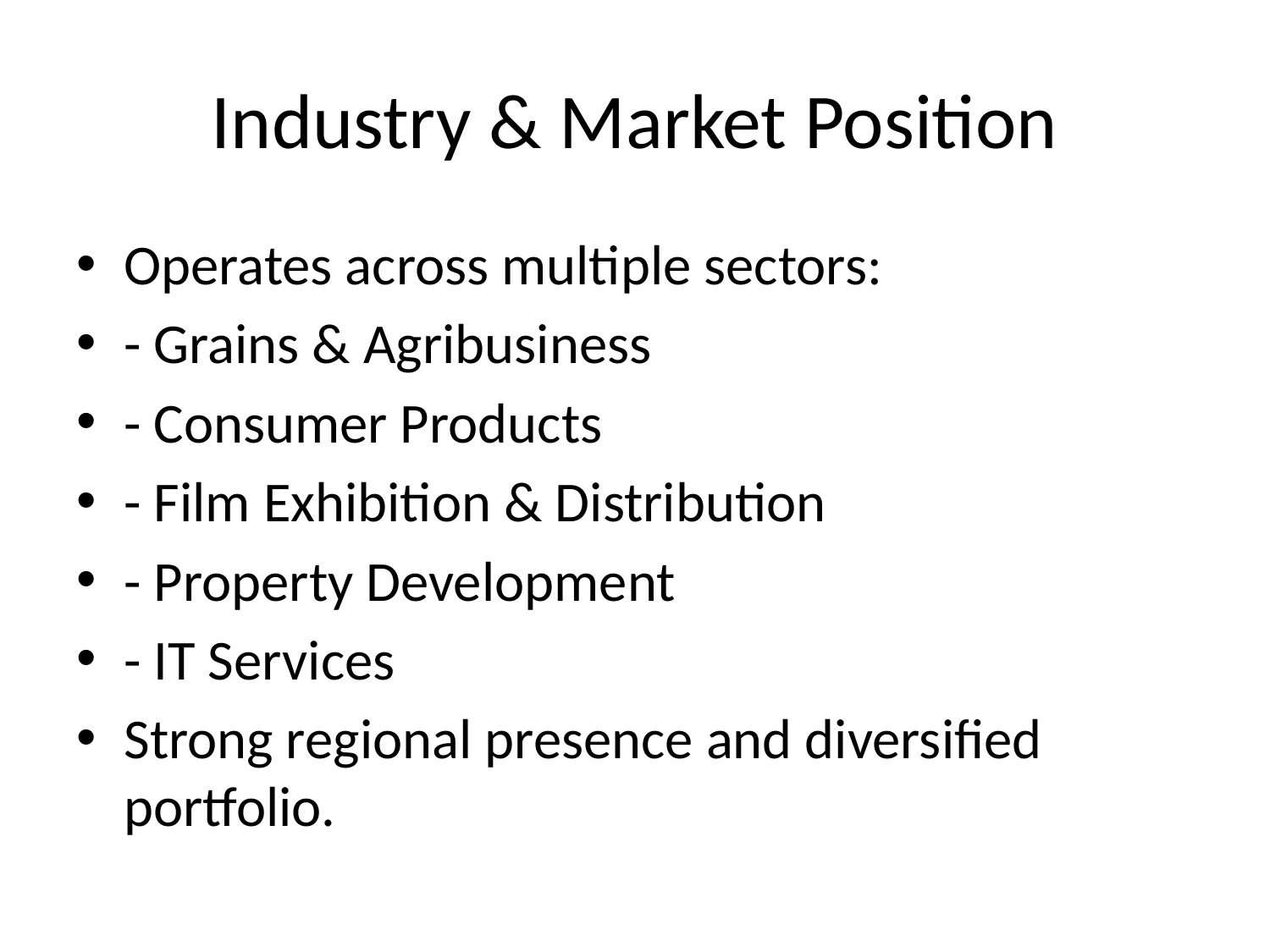

# Industry & Market Position
Operates across multiple sectors:
- Grains & Agribusiness
- Consumer Products
- Film Exhibition & Distribution
- Property Development
- IT Services
Strong regional presence and diversified portfolio.